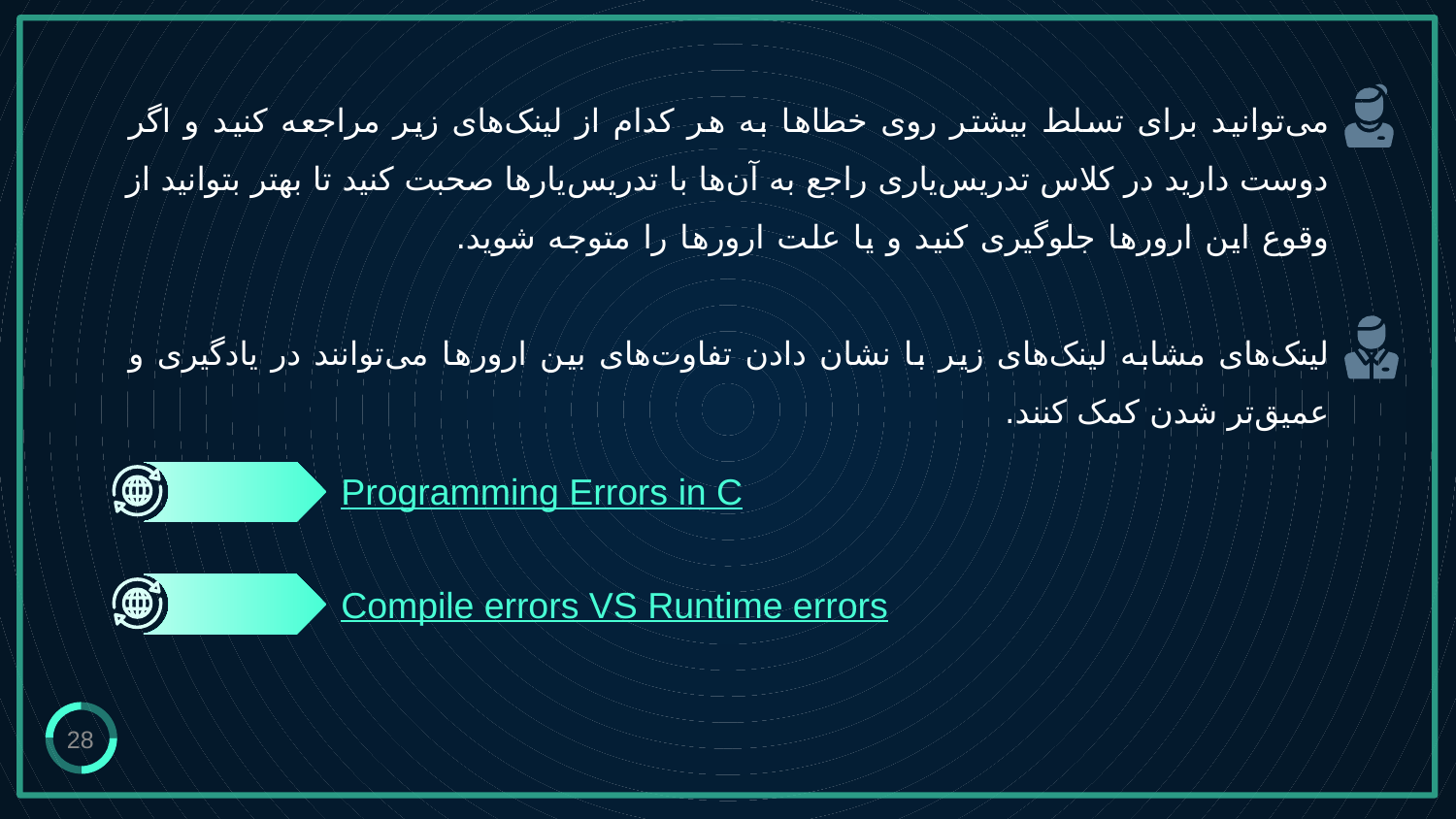

# می‌توانید برای تسلط بیشتر روی خطاها به هر کدام از لینک‌های زیر مراجعه کنید و اگر دوست دارید در کلاس تدریس‌یاری راجع به آن‌ها با تدریس‌یارها صحبت کنید تا بهتر بتوانید از وقوع این ارورها جلوگیری کنید و یا علت ارورها را متوجه شوید. لینک‌های مشابه لینک‌های زیر با نشان دادن تفاوت‌های بین ارورها می‌توانند در یادگیری و عمیق‌تر شدن کمک کنند.

Programming Errors in C

Compile errors VS Runtime errors
28